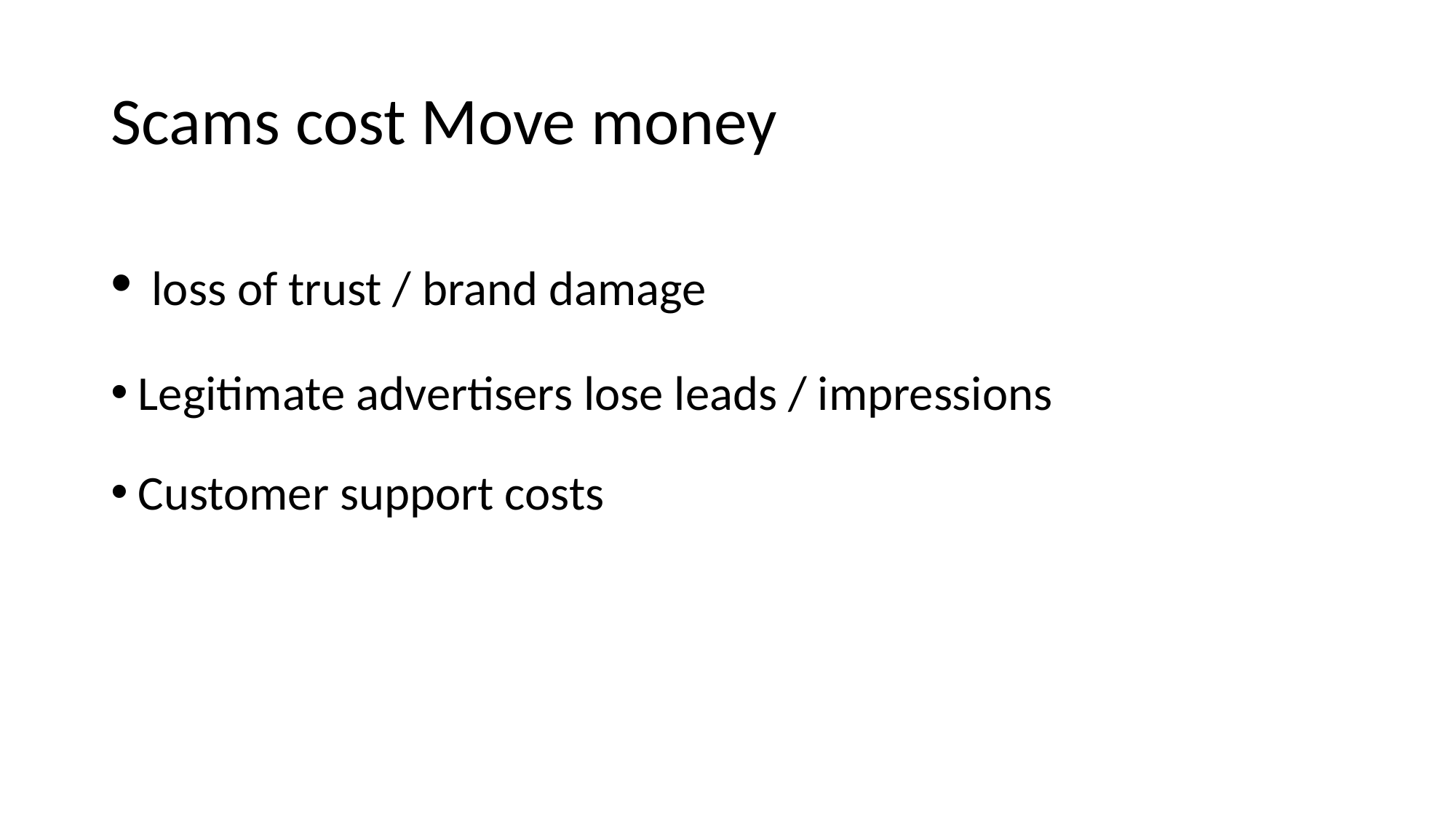

# Scams cost Move money

 loss of trust / brand damage

Legitimate advertisers lose leads / impressions

Customer support costs